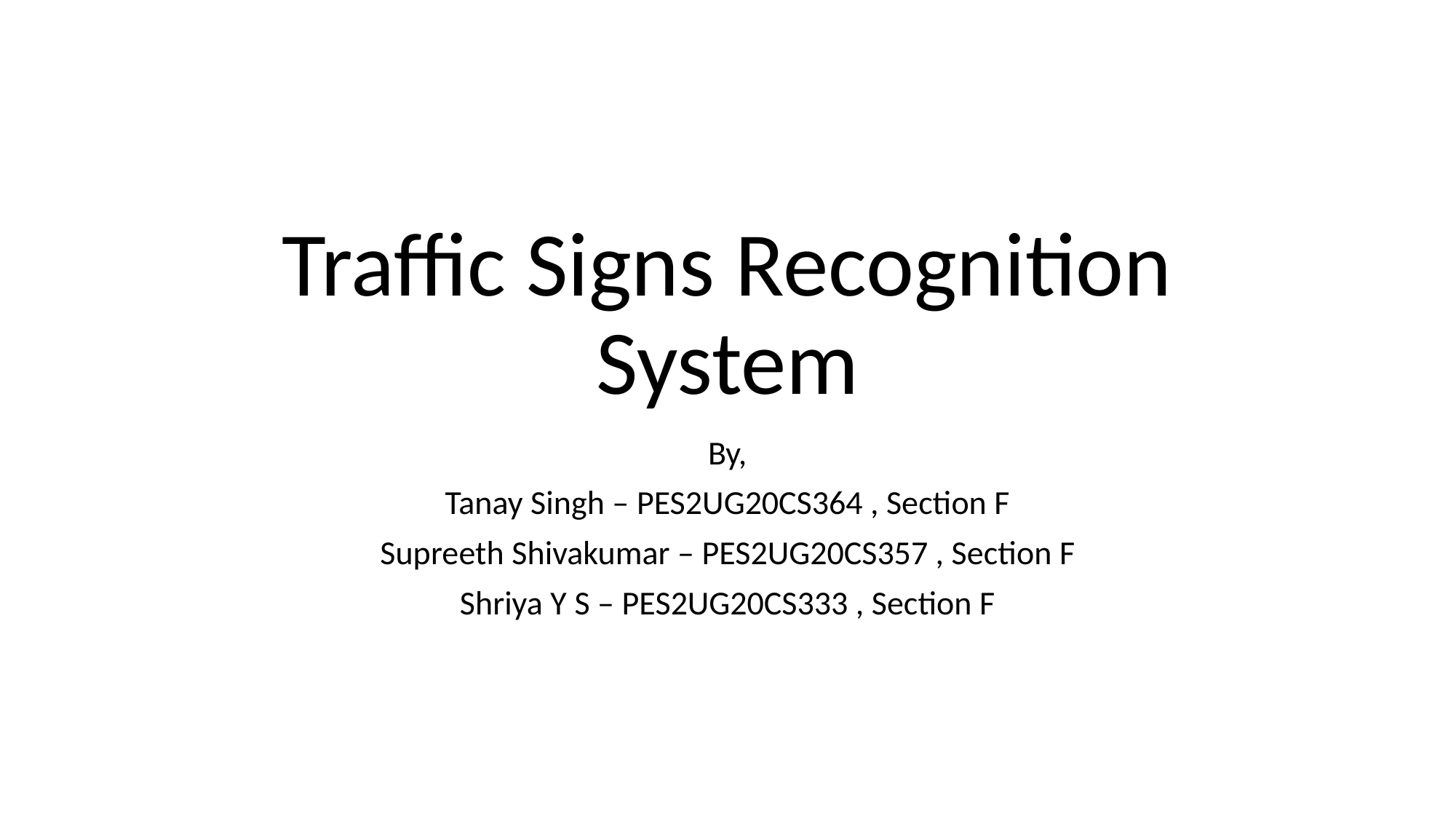

# Traffic Signs Recognition System
By,
Tanay Singh – PES2UG20CS364 , Section F
Supreeth Shivakumar – PES2UG20CS357 , Section F
Shriya Y S – PES2UG20CS333 , Section F